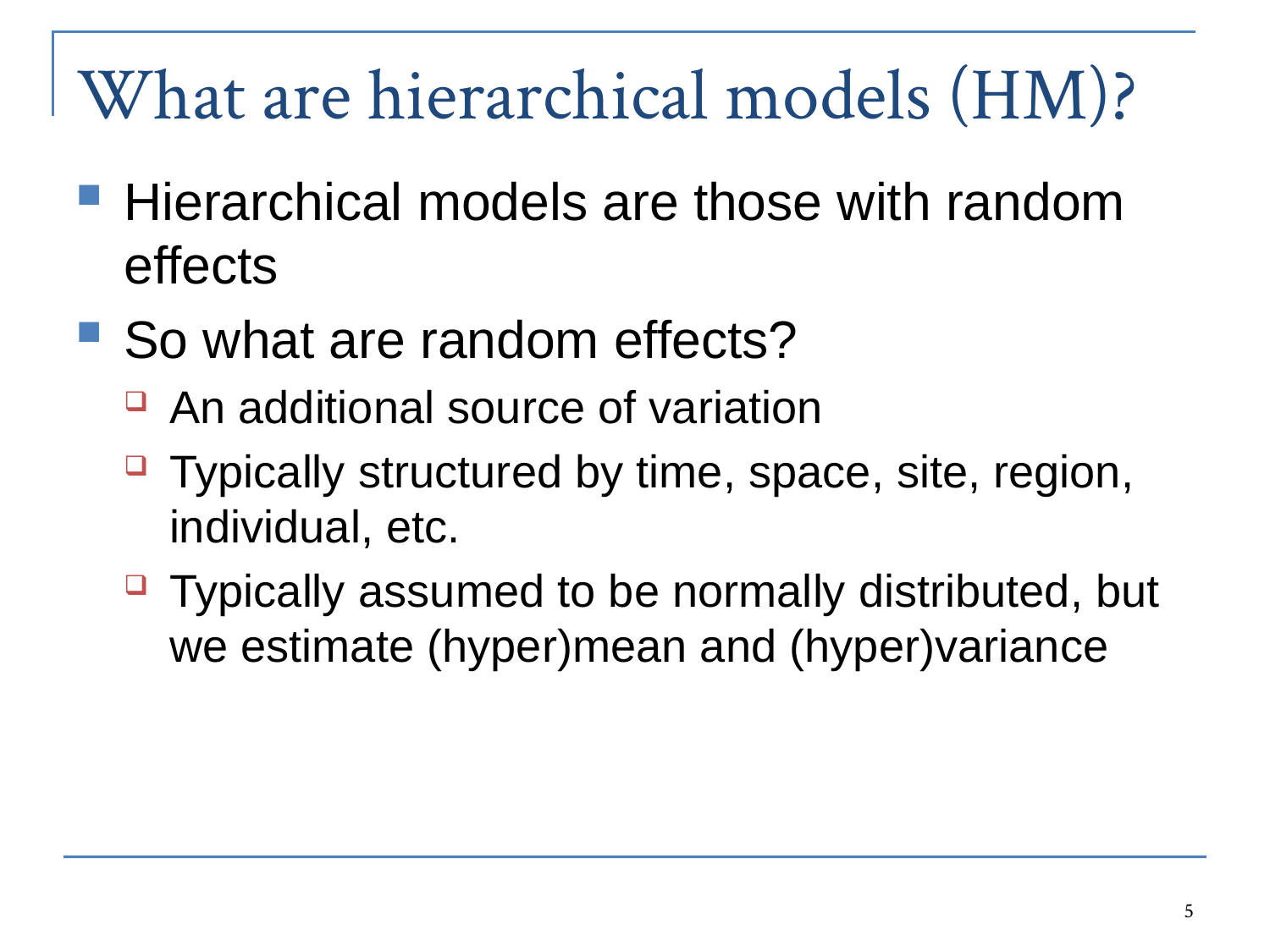

# What are hierarchical models (HM)?
Hierarchical models are those with random effects
So what are random effects?
An additional source of variation
Typically structured by time, space, site, region, individual, etc.
Typically assumed to be normally distributed, but we estimate (hyper)mean and (hyper)variance

5